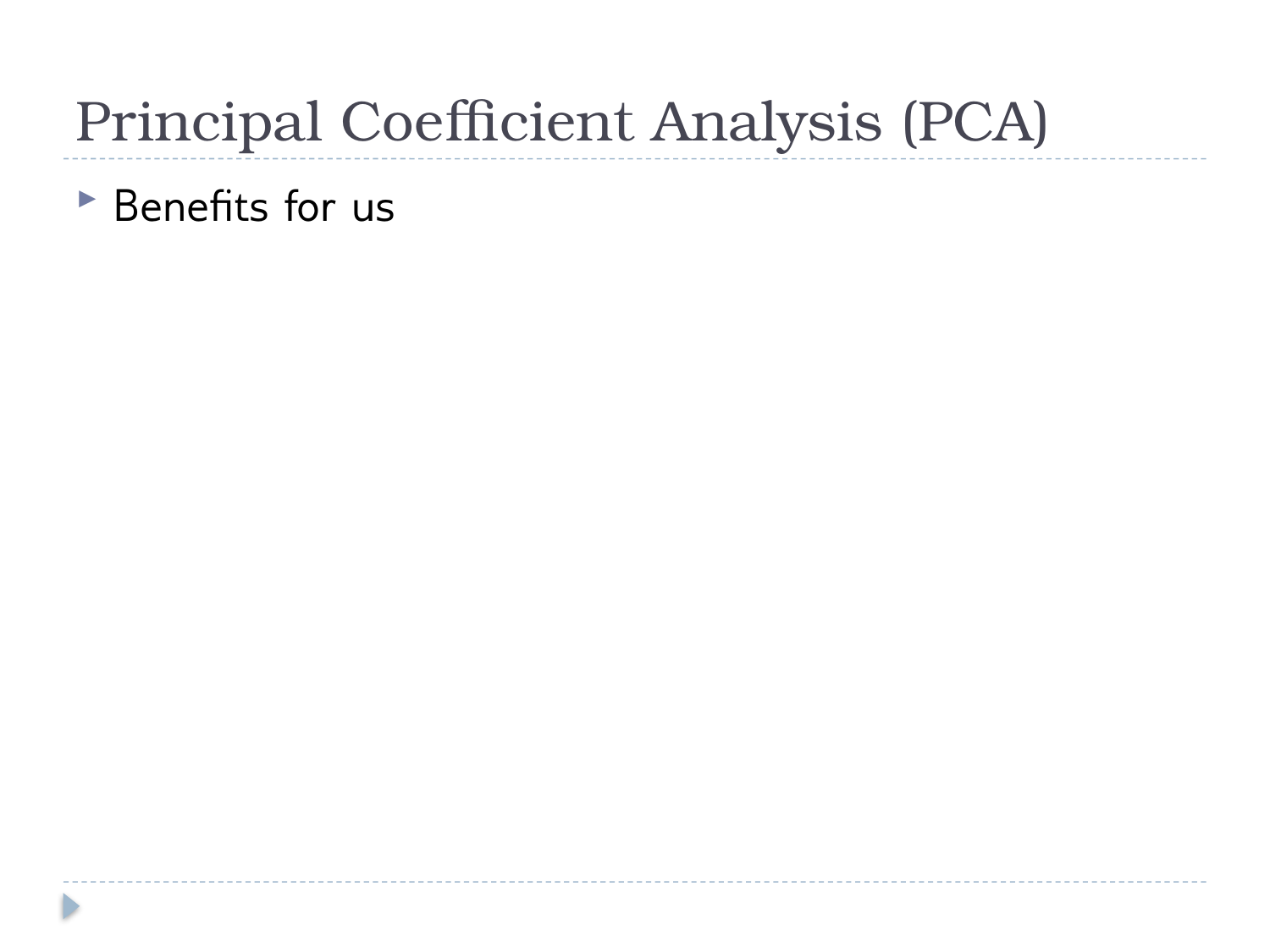

# Principal Coefficient Analysis (PCA)
Benefits for us